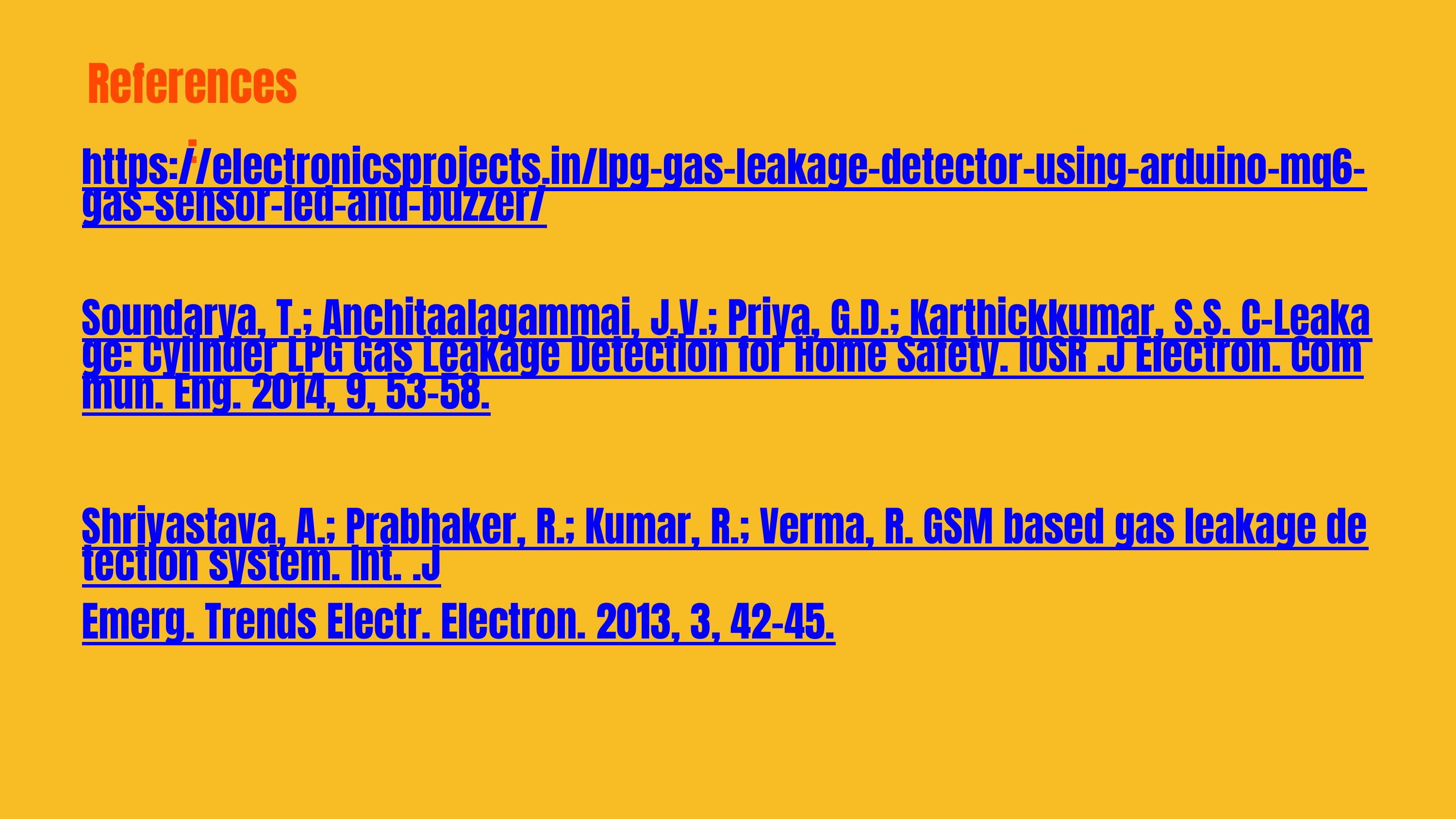

References:
https://electronicsprojects.in/lpg-gas-leakage-detector-using-arduino-mq6-gas-sensor-led-and-buzzer/
Soundarya, T.; Anchitaalagammai, J.V.; Priya, G.D.; Karthickkumar, S.S. C-Leakage: Cylinder LPG Gas Leakage Detection for Home Safety. IOSR .J Electron. Commun. Eng. 2014, 9, 53-58.
Shrivastava, A.; Prabhaker, R.; Kumar, R.; Verma, R. GSM based gas leakage detection system. Int. .J
Emerg. Trends Electr. Electron. 2013, 3, 42-45.